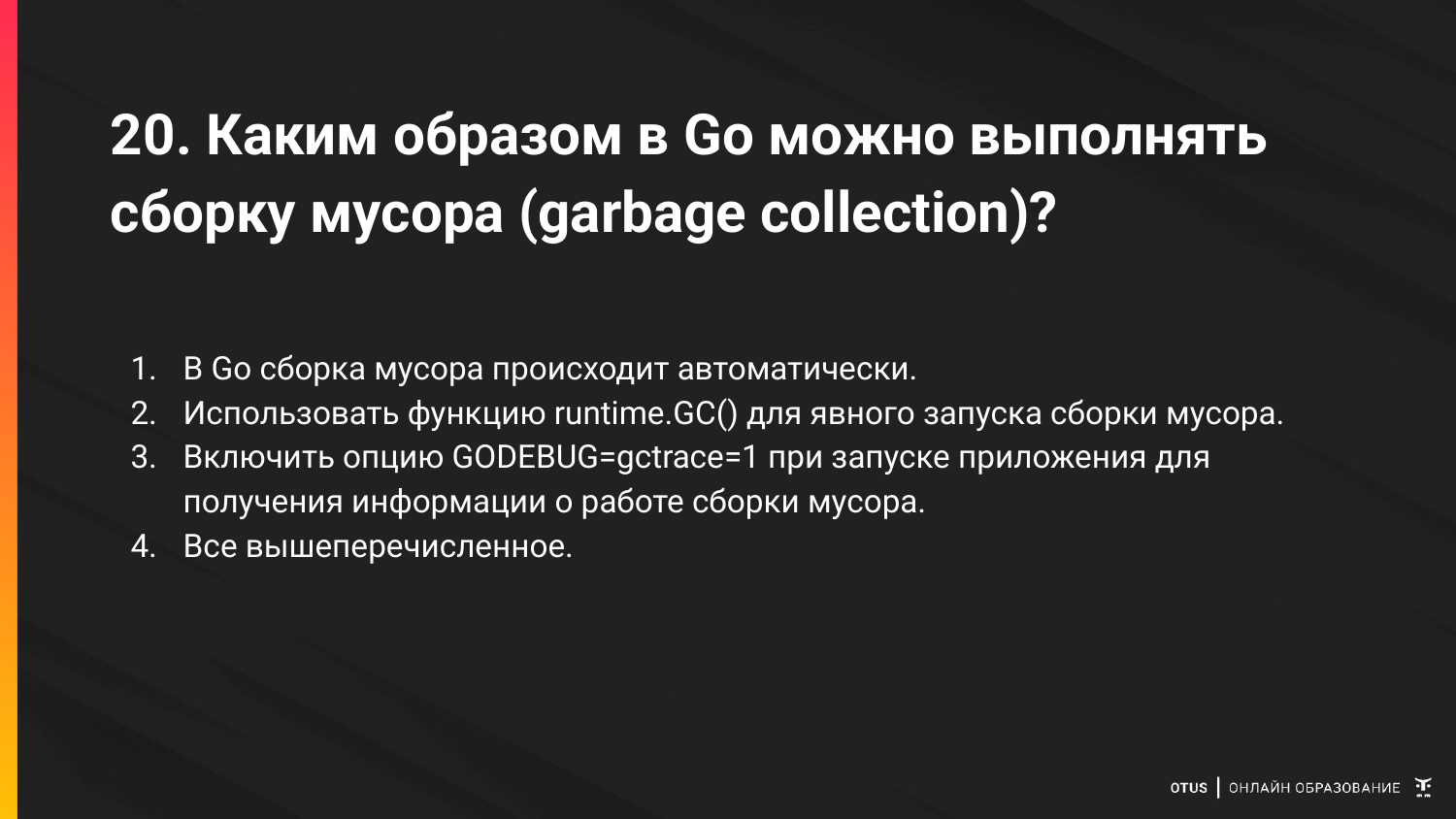

# 20. Каким образом в Go можно выполнять сборку мусора (garbage collection)?
В Go сборка мусора происходит автоматически.
Использовать функцию runtime.GC() для явного запуска сборки мусора.
Включить опцию GODEBUG=gctrace=1 при запуске приложения для получения информации о работе сборки мусора.
Все вышеперечисленное.